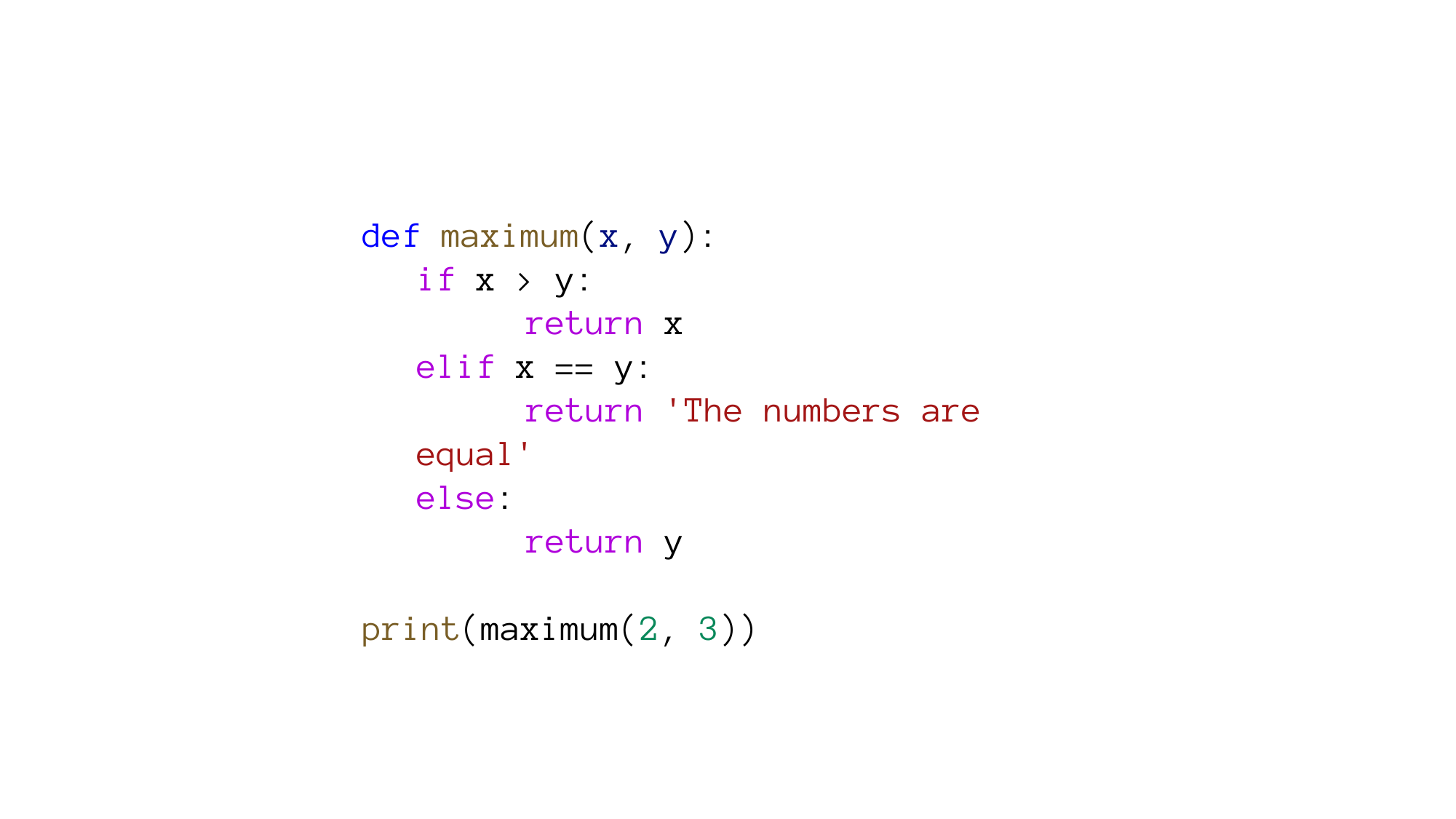

def maximum(x, y):
if x > y:
	return x
elif x == y:
	return 'The numbers are equal'
else:
	return y
print(maximum(2, 3))